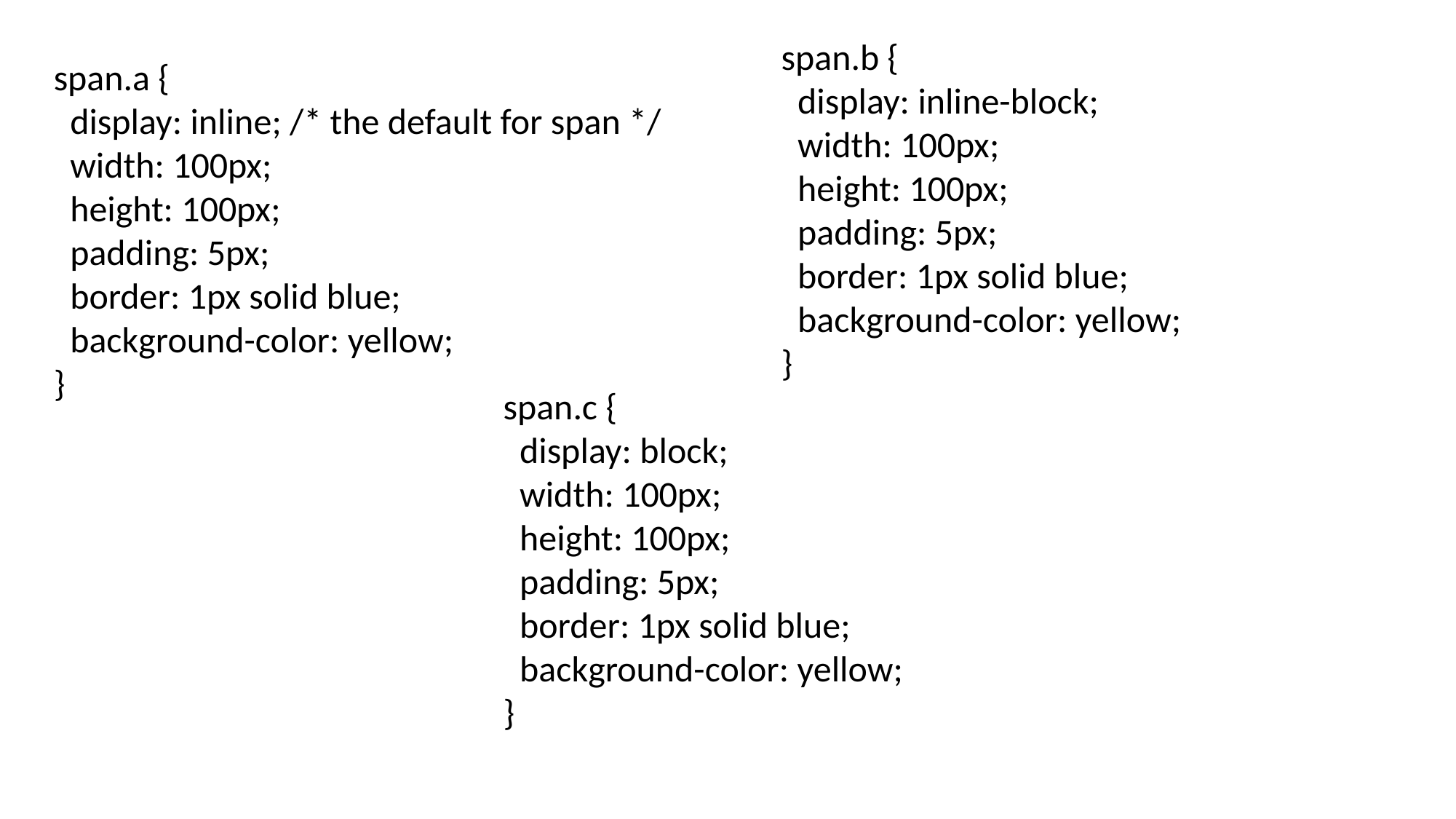

span.b {
  display: inline-block;
  width: 100px;
  height: 100px;
  padding: 5px;
  border: 1px solid blue;
  background-color: yellow;
}

span.a {
  display: inline; /* the default for span */
  width: 100px;
  height: 100px;
  padding: 5px;
  border: 1px solid blue;
  background-color: yellow;
}

span.c {
  display: block;
  width: 100px;
  height: 100px;
  padding: 5px;
  border: 1px solid blue;
  background-color: yellow;
}